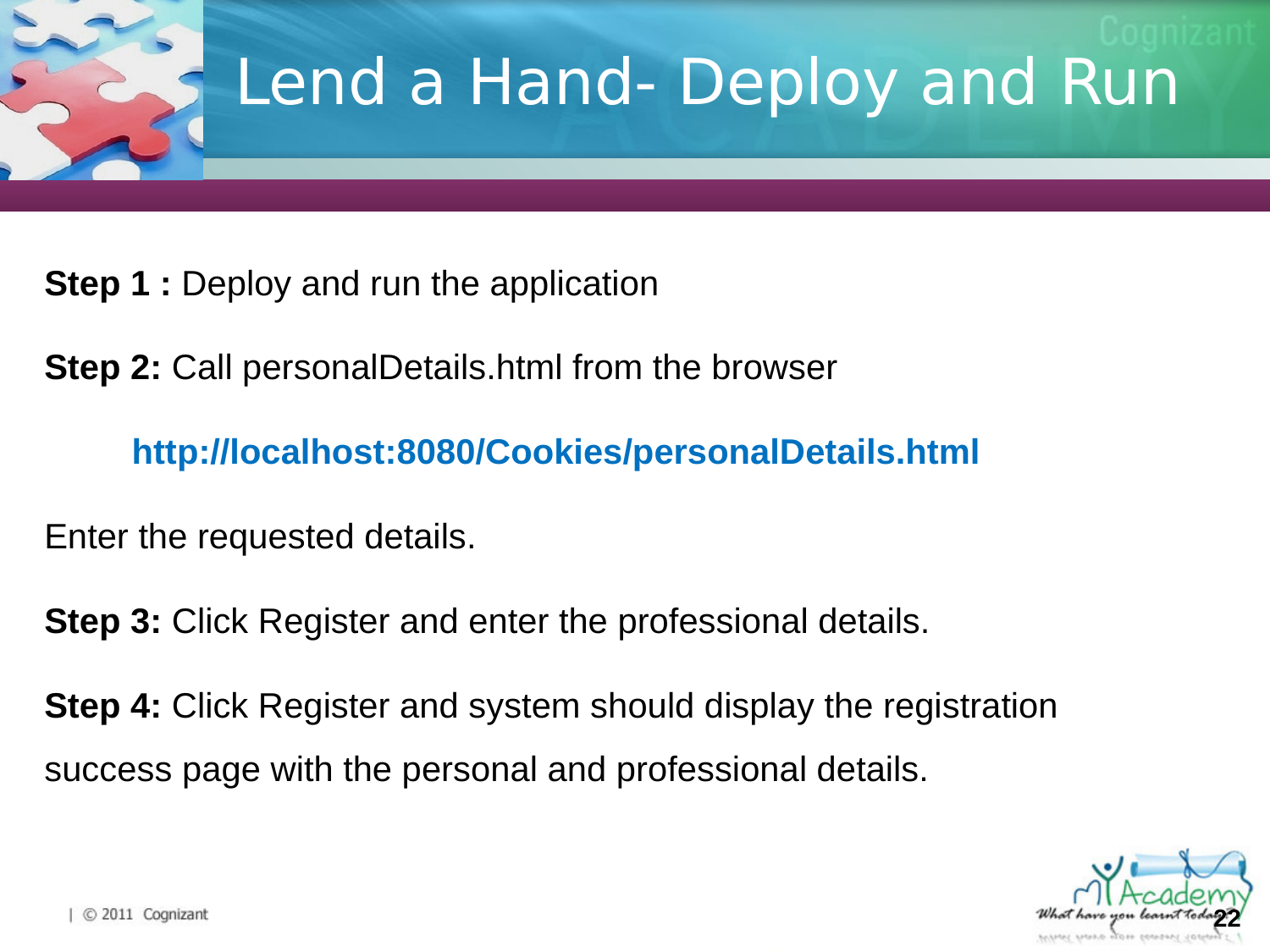

# Lend a Hand- Deploy and Run
Step 1 : Deploy and run the application
Step 2: Call personalDetails.html from the browser
         http://localhost:8080/Cookies/personalDetails.html
Enter the requested details.
Step 3: Click Register and enter the professional details.
Step 4: Click Register and system should display the registration success page with the personal and professional details.

22